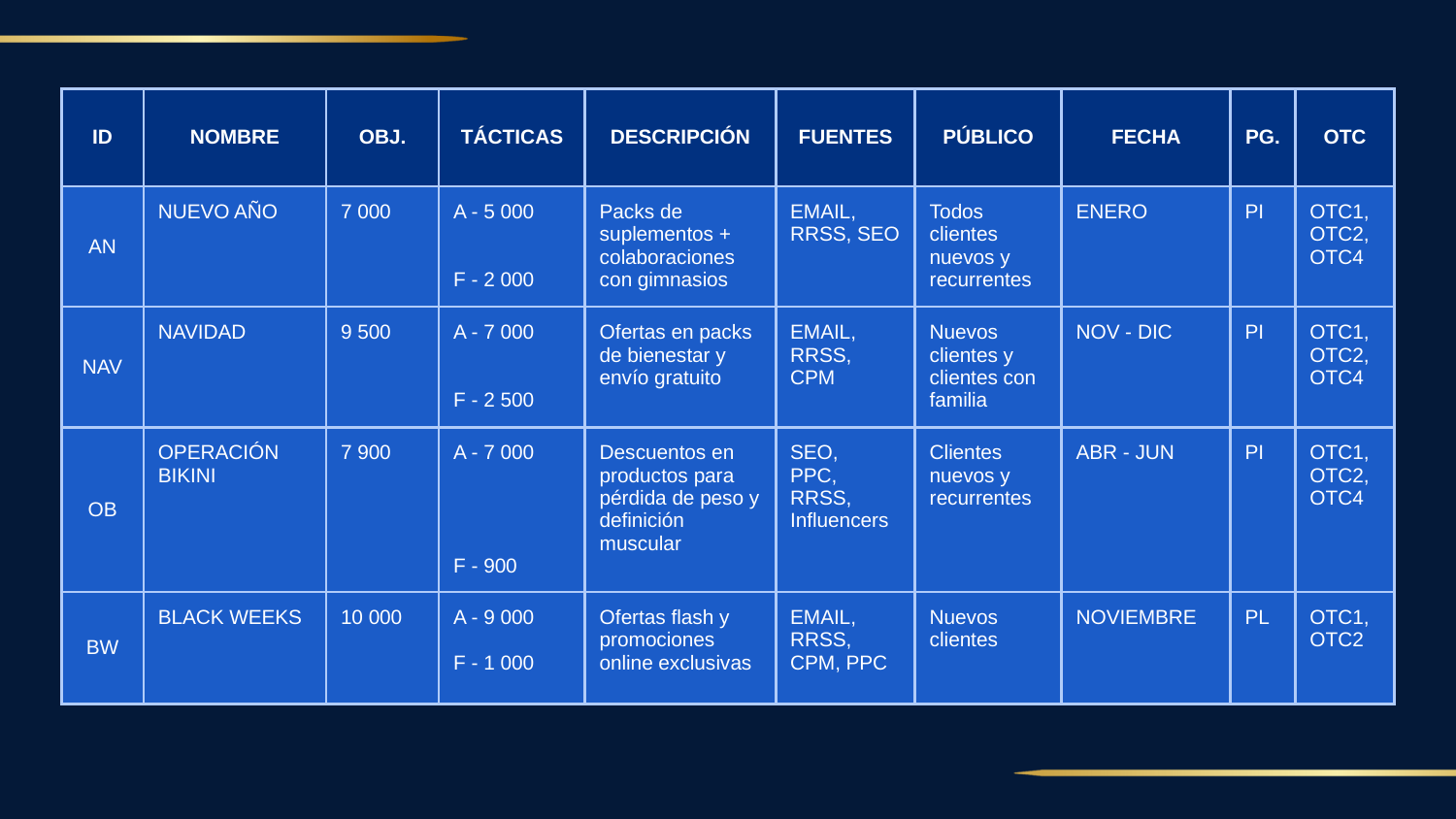

| ID | NOMBRE | OBJ. | TÁCTICAS | DESCRIPCIÓN | FUENTES | PÚBLICO | FECHA | PG. | OTC |
| --- | --- | --- | --- | --- | --- | --- | --- | --- | --- |
| AN | NUEVO AÑO | 7 000 | A - 5 000 F - 2 000 | Packs de suplementos + colaboraciones con gimnasios | EMAIL, RRSS, SEO | Todos clientes nuevos y recurrentes | ENERO | PI | OTC1, OTC2, OTC4 |
| NAV | NAVIDAD | 9 500 | A - 7 000 F - 2 500 | Ofertas en packs de bienestar y envío gratuito | EMAIL, RRSS, CPM | Nuevos clientes y clientes con familia | NOV - DIC | PI | OTC1, OTC2, OTC4 |
| OB | OPERACIÓN BIKINI | 7 900 | A - 7 000 F - 900 | Descuentos en productos para pérdida de peso y definición muscular | SEO, PPC, RRSS, Influencers | Clientes nuevos y recurrentes | ABR - JUN | PI | OTC1, OTC2, OTC4 |
| BW | BLACK WEEKS | 10 000 | A - 9 000 F - 1 000 | Ofertas flash y promociones online exclusivas | EMAIL, RRSS, CPM, PPC | Nuevos clientes | NOVIEMBRE | PL | OTC1, OTC2 |